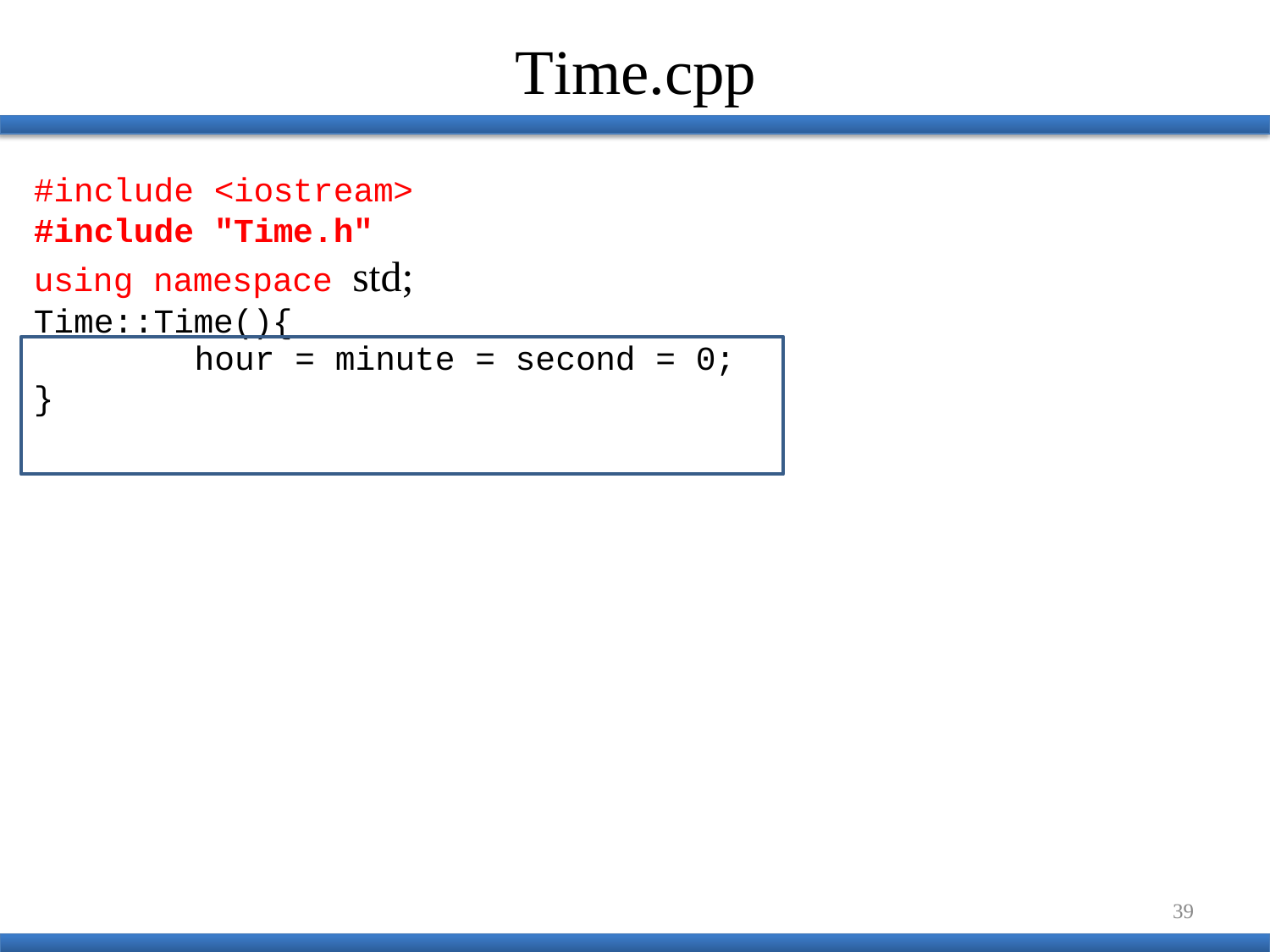

# Time.cpp

#include <iostream>
#include "Time.h"
using namespace std;
Time::Time(){
hour = minute = second = 0;
}

39